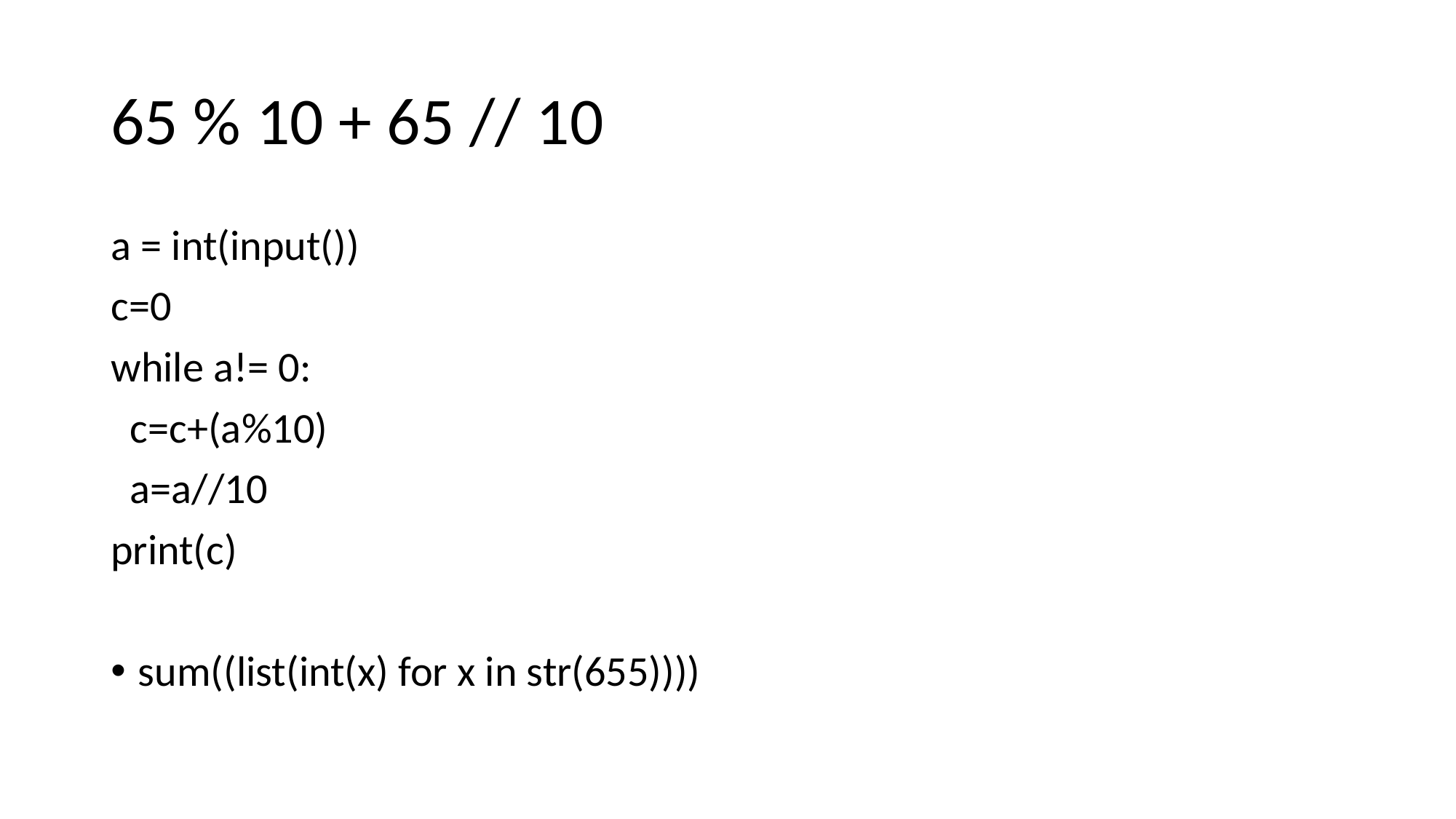

# 65 % 10 + 65 // 10
a = int(input())
c=0
while a!= 0:
  c=c+(a%10)
  a=a//10
print(c)

sum((list(int(x) for x in str(655))))